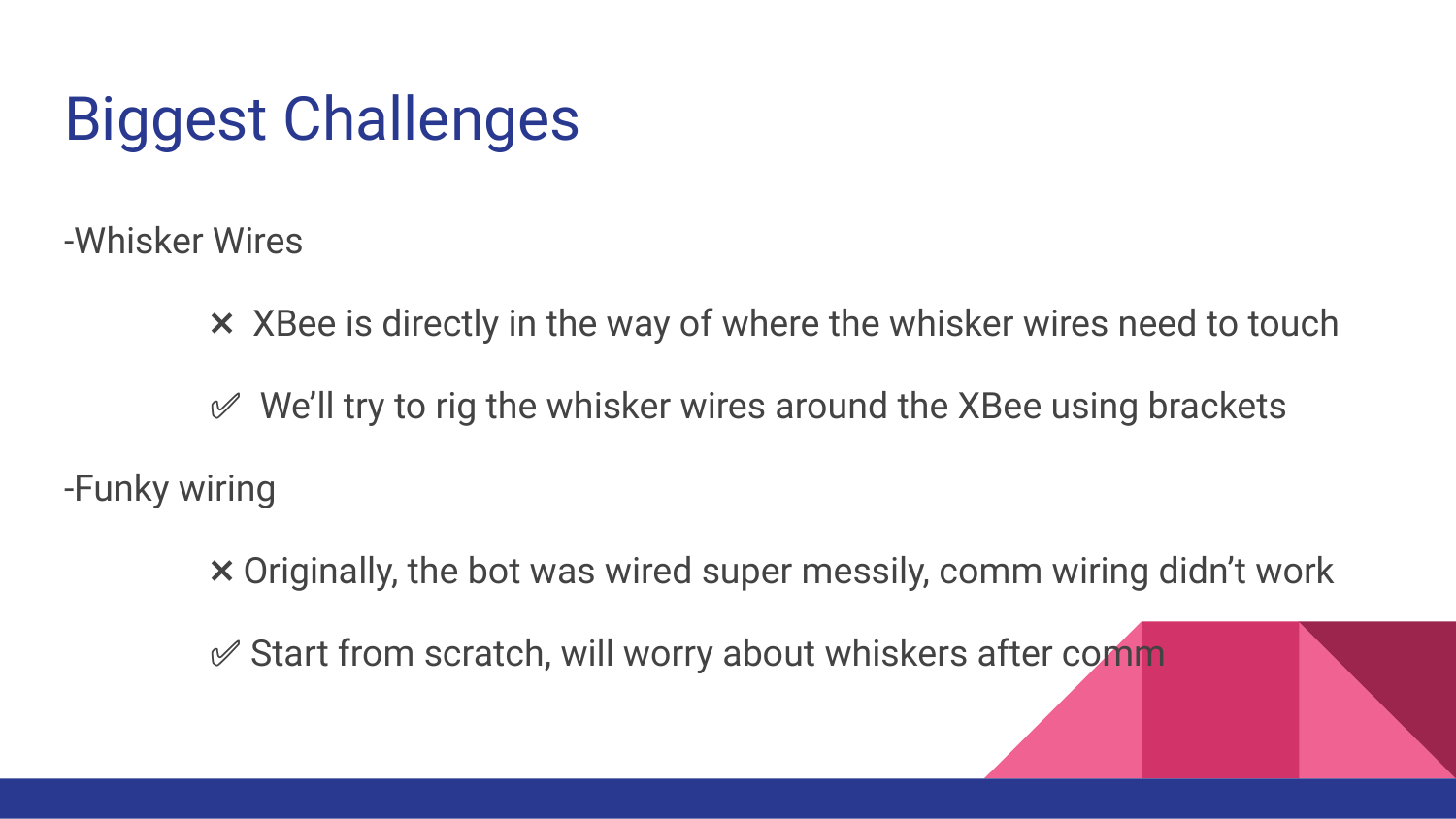

# Biggest Challenges
-Whisker Wires
	❌  XBee is directly in the way of where the whisker wires need to touch
	✅  We’ll try to rig the whisker wires around the XBee using brackets
-Funky wiring
	❌ Originally, the bot was wired super messily, comm wiring didn’t work
	✅ Start from scratch, will worry about whiskers after comm